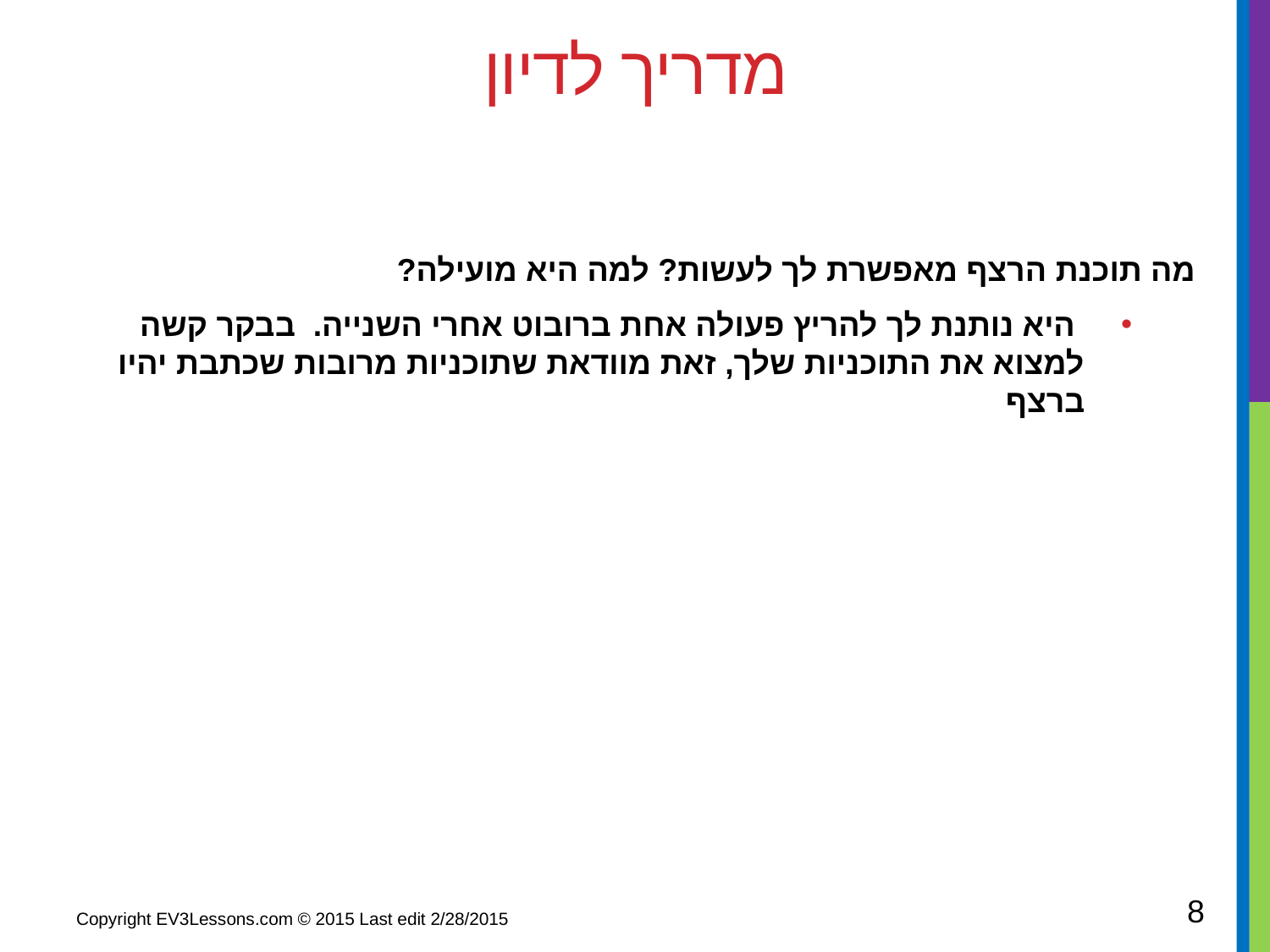

# מדריך לדיון
מה תוכנת הרצף מאפשרת לך לעשות? למה היא מועילה?
 היא נותנת לך להריץ פעולה אחת ברובוט אחרי השנייה.  בבקר קשה למצוא את התוכניות שלך, זאת מוודאת שתוכניות מרובות שכתבת יהיו ברצף

8
Copyright EV3Lessons.com © 2015 Last edit 2/28/2015